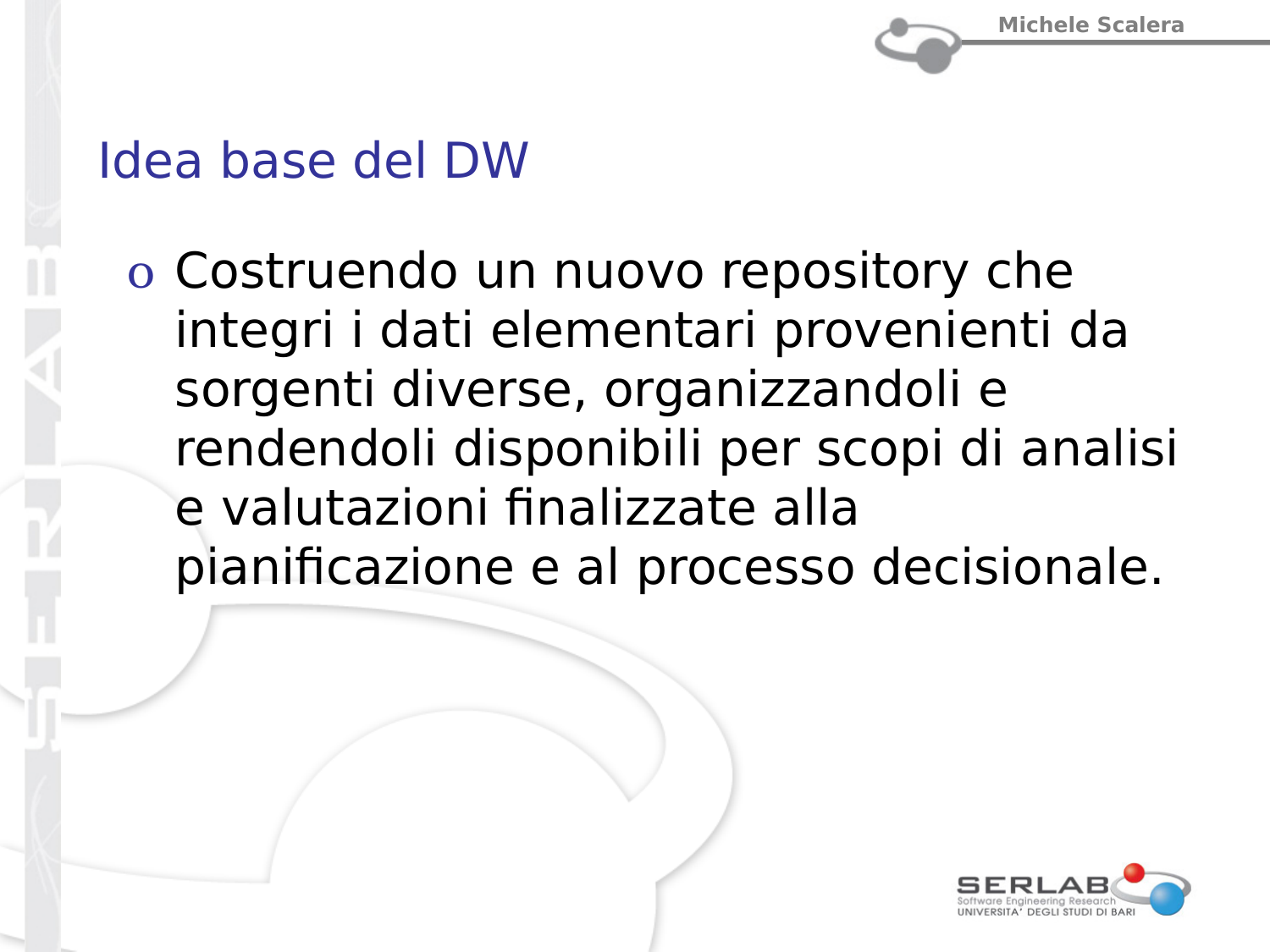

# Idea base del DW
Costruendo un nuovo repository che integri i dati elementari provenienti da sorgenti diverse, organizzandoli e rendendoli disponibili per scopi di analisi e valutazioni finalizzate alla pianificazione e al processo decisionale.
prof. Michele Scalera